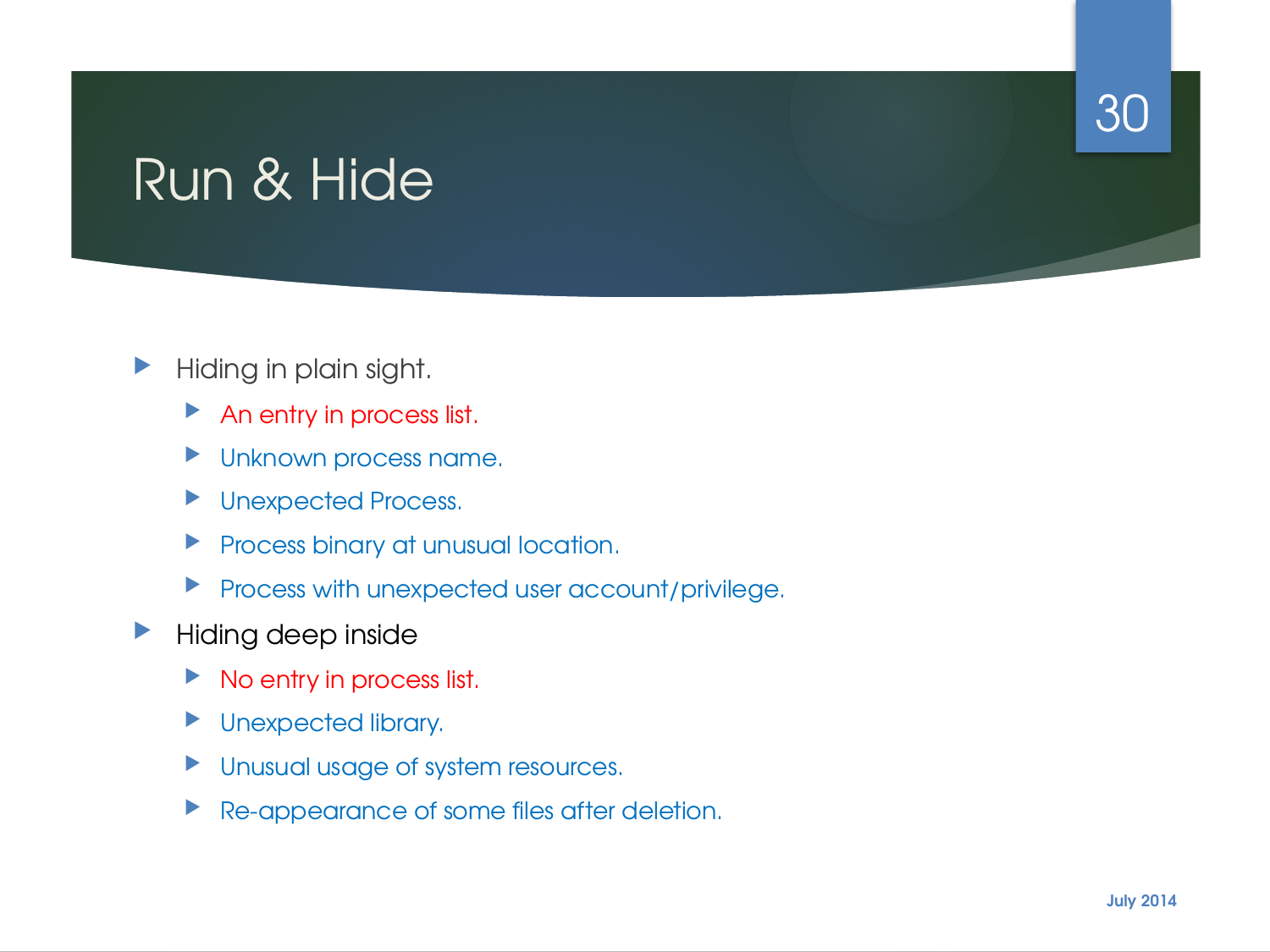

30
# Run & Hide
Hiding in plain sight.
An entry in process list.
Unknown process name.
Unexpected Process.
Process binary at unusual location.
Process with unexpected user account/privilege.
Hiding deep inside
No entry in process list.
Unexpected library.
Unusual usage of system resources.
Re-appearance of some files after deletion.
July 2014